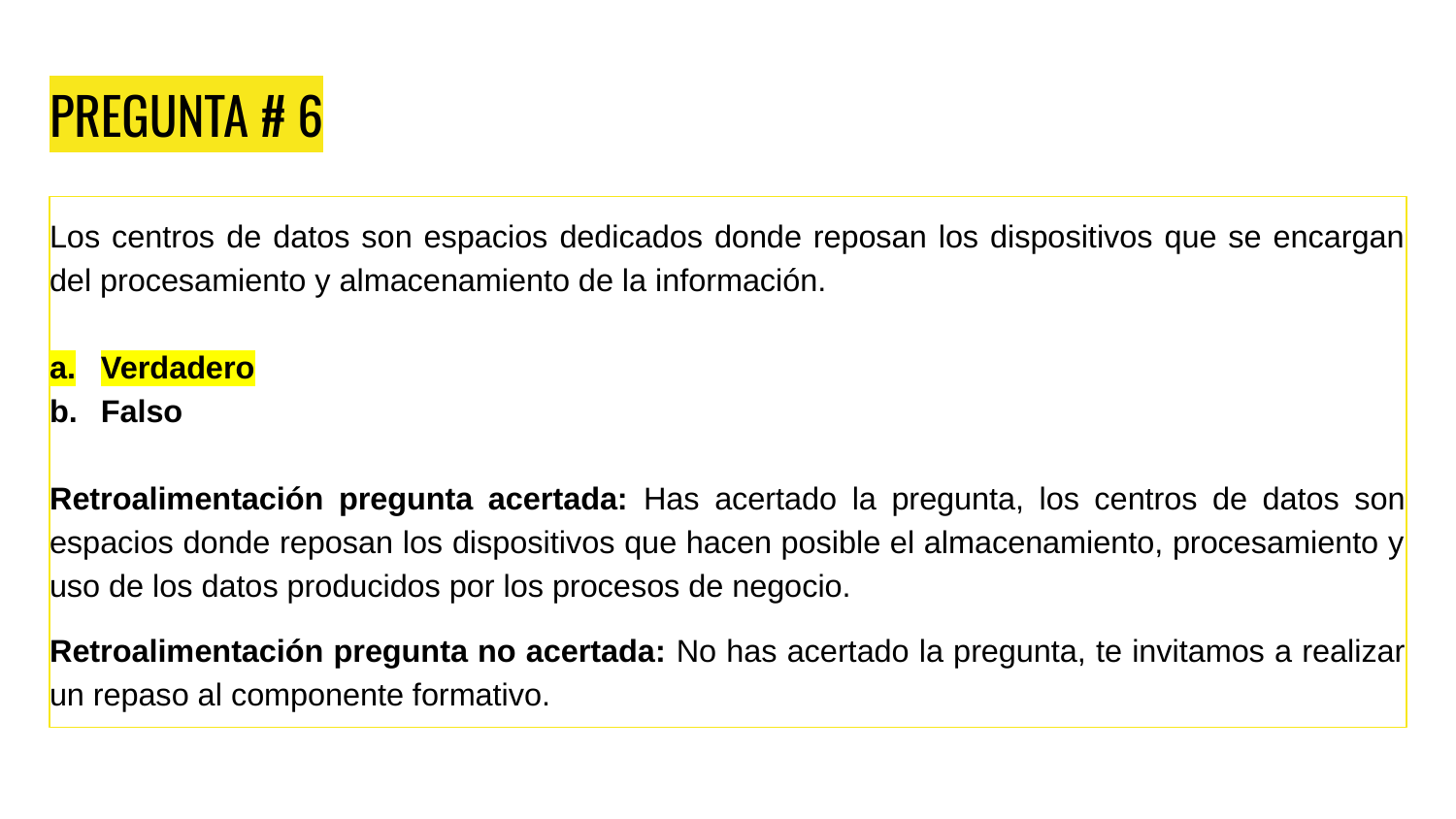

# PREGUNTA # 6
Los centros de datos son espacios dedicados donde reposan los dispositivos que se encargan del procesamiento y almacenamiento de la información.

Verdadero
Falso

Retroalimentación pregunta acertada: Has acertado la pregunta, los centros de datos son espacios donde reposan los dispositivos que hacen posible el almacenamiento, procesamiento y uso de los datos producidos por los procesos de negocio.
Retroalimentación pregunta no acertada: No has acertado la pregunta, te invitamos a realizar un repaso al componente formativo.